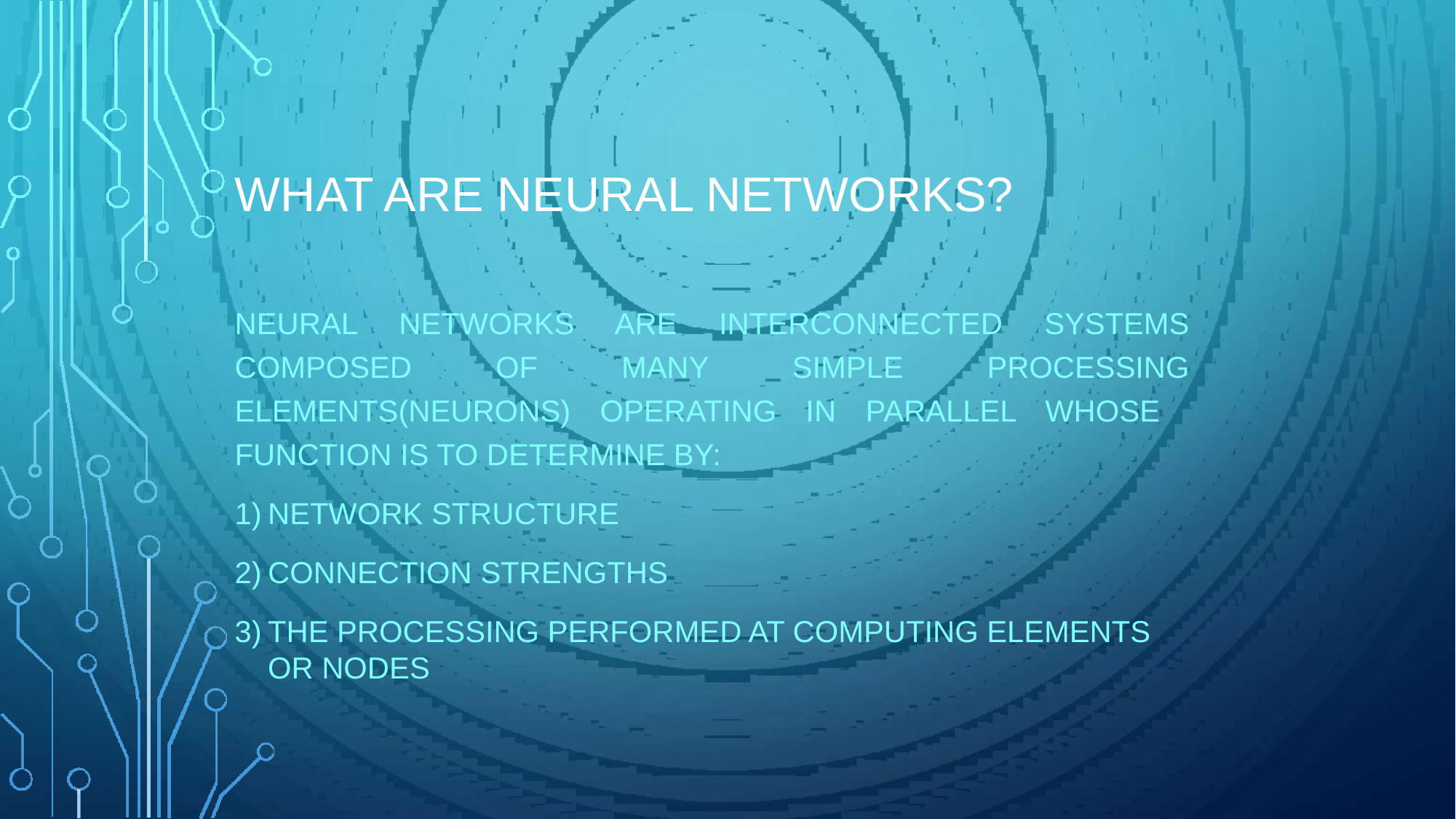

# WHAT ARE NEURAL NETWORKS?
NEURAL NETWORKS ARE INTERCONNECTED SYSTEMS COMPOSED OF MANY SIMPLE PROCESSING ELEMENTS(NEURONS) OPERATING IN PARALLEL WHOSE  FUNCTION IS TO DETERMINE BY:
NETWORK STRUCTURE
CONNECTION STRENGTHS
THE PROCESSING PERFORMED AT COMPUTING ELEMENTS OR NODES